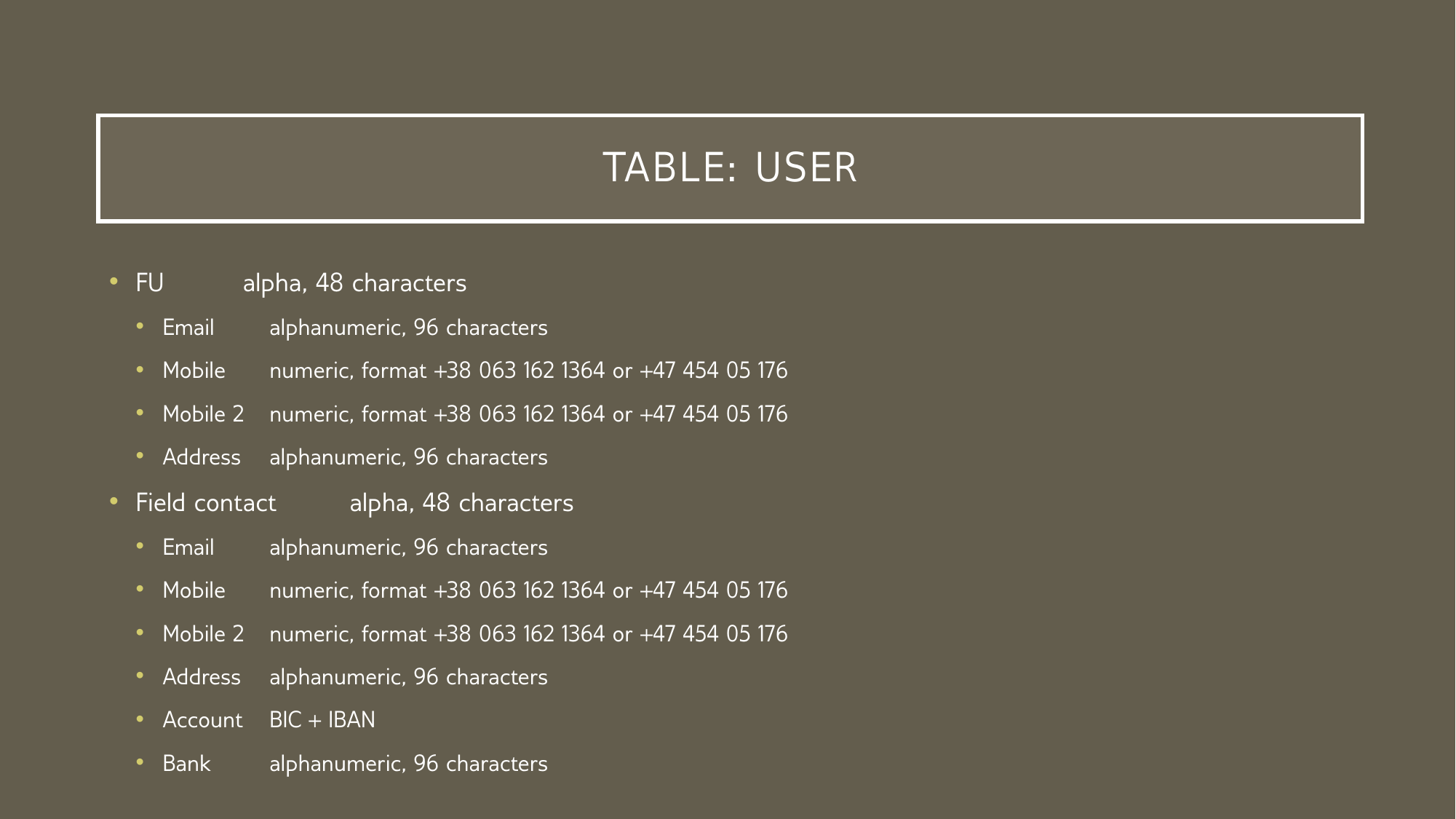

# Table: User
FU		alpha, 48 characters
Email		alphanumeric, 96 characters
Mobile	numeric, format +38 063 162 1364 or +47 454 05 176
Mobile 2	numeric, format +38 063 162 1364 or +47 454 05 176
Address 	alphanumeric, 96 characters
Field contact	alpha, 48 characters
Email		alphanumeric, 96 characters
Mobile	numeric, format +38 063 162 1364 or +47 454 05 176
Mobile 2	numeric, format +38 063 162 1364 or +47 454 05 176
Address	alphanumeric, 96 characters
Account	BIC + IBAN
Bank		alphanumeric, 96 characters